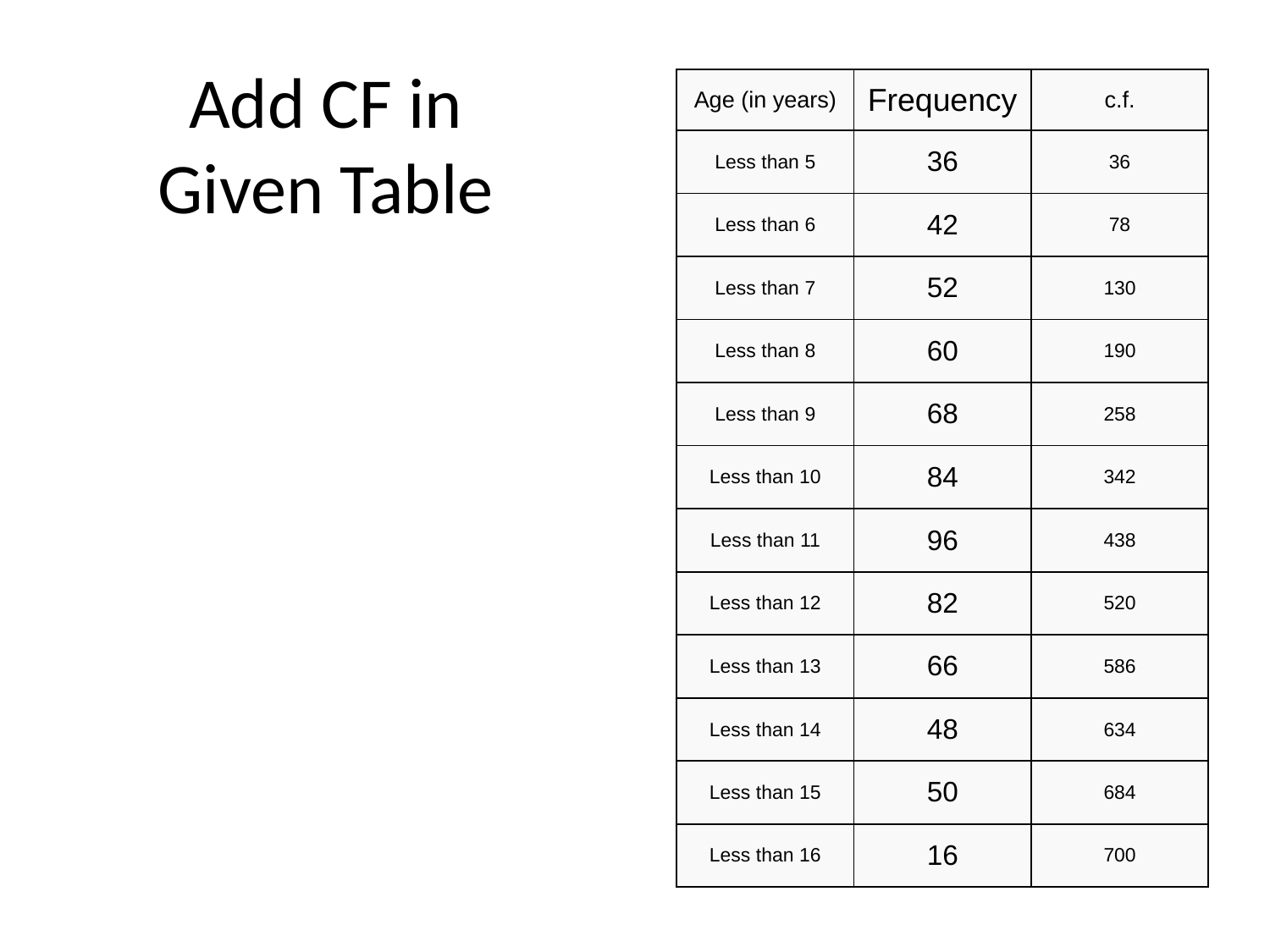

# Add CF in Given Table
| Age (in years) | Frequency | c.f. |
| --- | --- | --- |
| Less than 5 | 36 | 36 |
| Less than 6 | 42 | 78 |
| Less than 7 | 52 | 130 |
| Less than 8 | 60 | 190 |
| Less than 9 | 68 | 258 |
| Less than 10 | 84 | 342 |
| Less than 11 | 96 | 438 |
| Less than 12 | 82 | 520 |
| Less than 13 | 66 | 586 |
| Less than 14 | 48 | 634 |
| Less than 15 | 50 | 684 |
| Less than 16 | 16 | 700 |